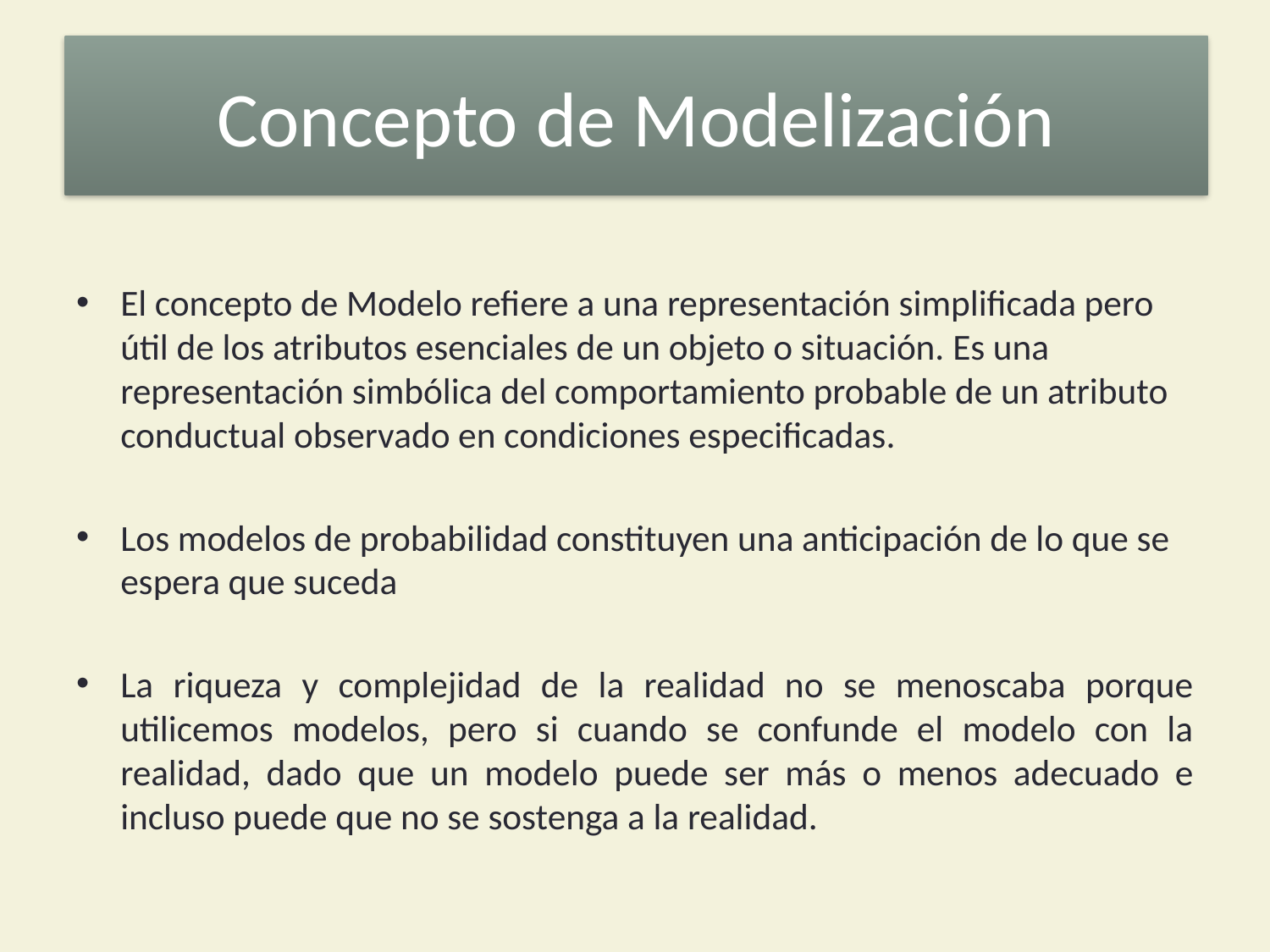

Concepto de Modelización

El concepto de Modelo refiere a una representación simplificada pero útil de los atributos esenciales de un objeto o situación. Es una representación simbólica del comportamiento probable de un atributo conductual observado en condiciones especificadas.

Los modelos de probabilidad constituyen una anticipación de lo que se espera que suceda

La riqueza y complejidad de la realidad no se menoscaba porque utilicemos modelos, pero si cuando se confunde el modelo con la realidad, dado que un modelo puede ser más o menos adecuado e incluso puede que no se sostenga a la realidad.